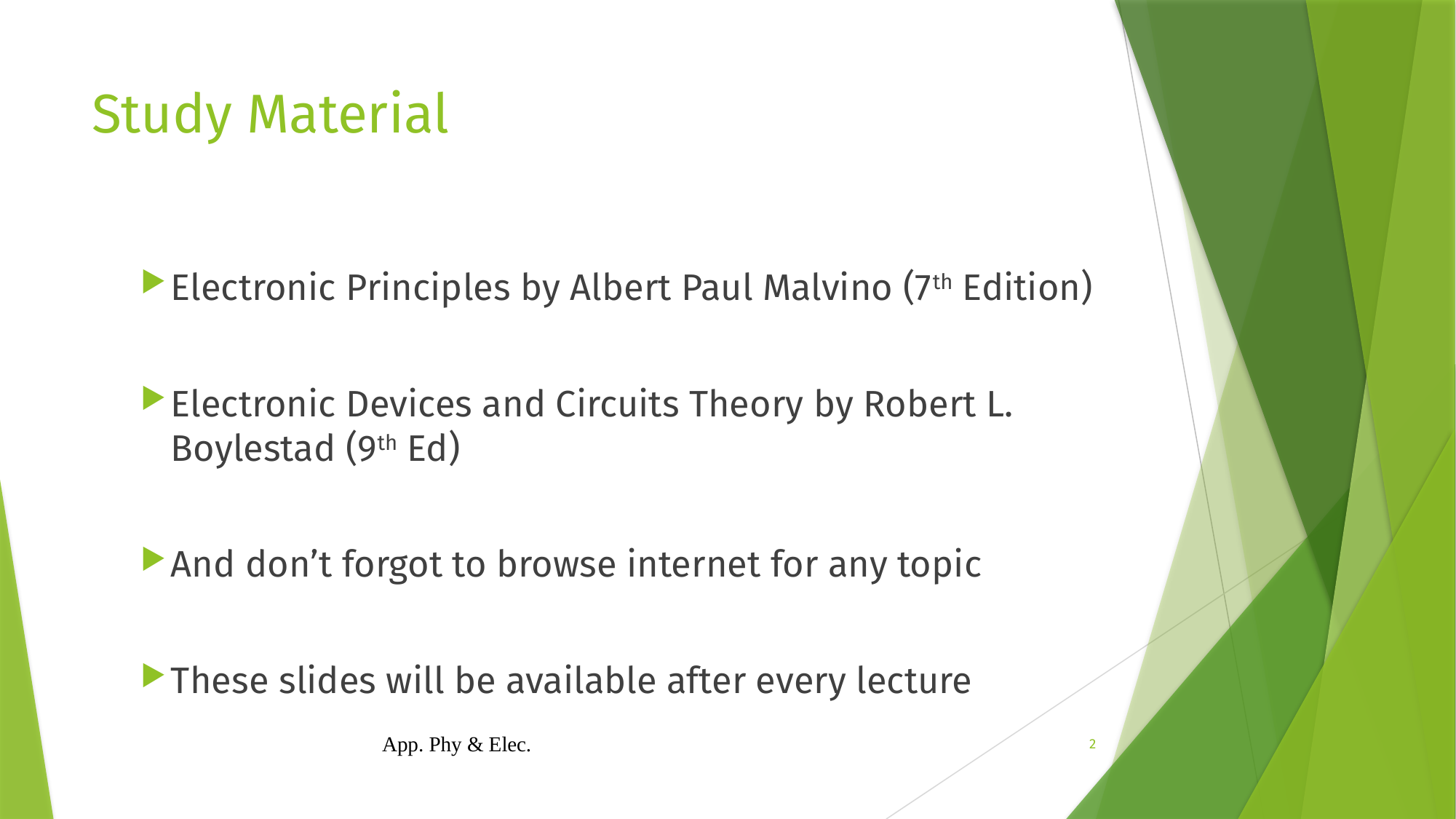

# Study Material
Electronic Principles by Albert Paul Malvino (7th Edition)

Electronic Devices and Circuits Theory by Robert L. Boylestad (9th Ed)

And don’t forgot to browse internet for any topic

These slides will be available after every lecture
App. Phy & Elec.
2